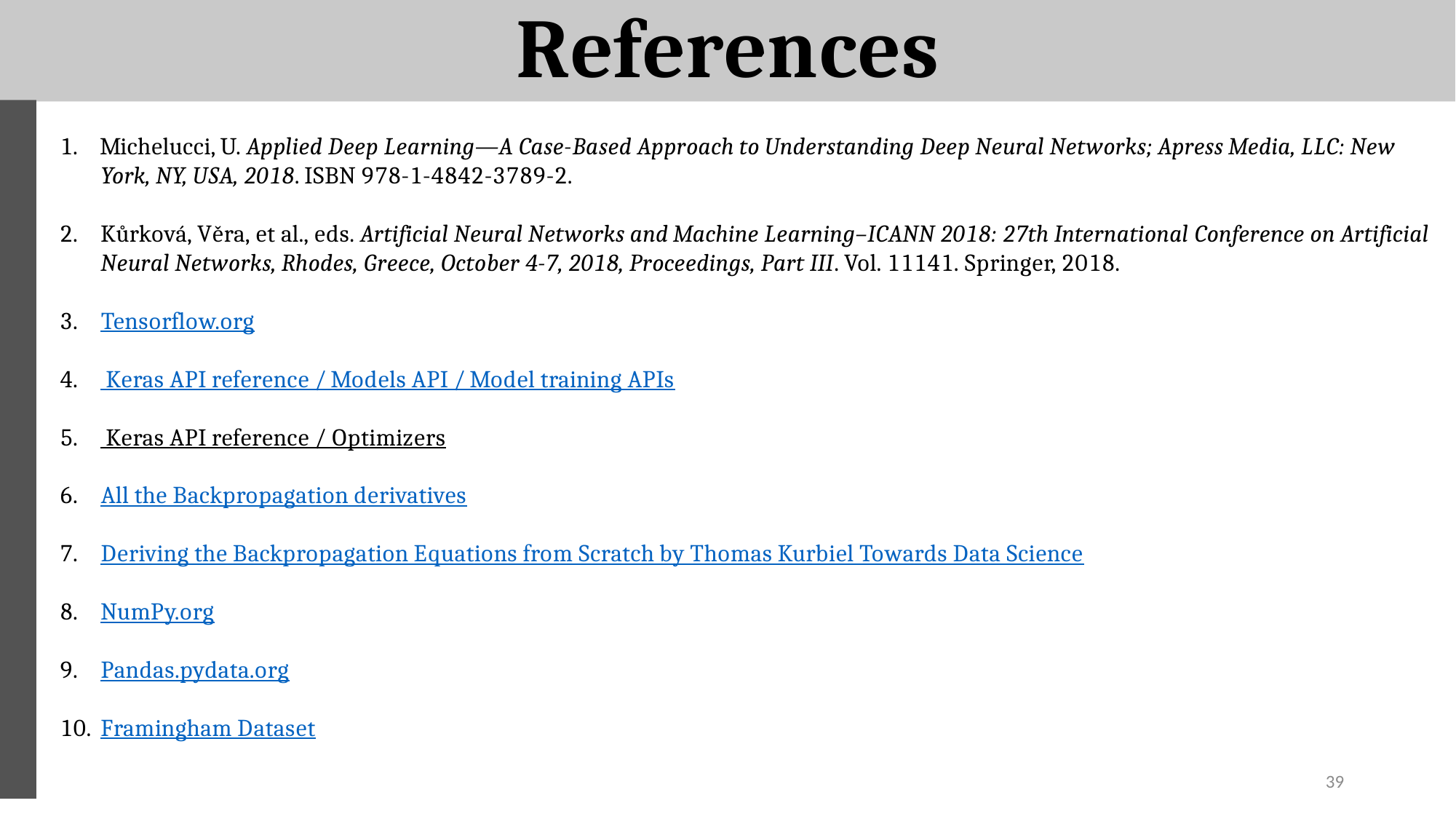

# References

Michelucci, U. Applied Deep Learning—A Case-Based Approach to Understanding Deep Neural Networks; Apress Media, LLC: New York, NY, USA, 2018. ISBN 978-1-4842-3789-2.

Kůrková, Věra, et al., eds. Artificial Neural Networks and Machine Learning–ICANN 2018: 27th International Conference on Artificial Neural Networks, Rhodes, Greece, October 4-7, 2018, Proceedings, Part III. Vol. 11141. Springer, 2018.

Tensorflow.org

 Keras API reference / Models API / Model training APIs

 Keras API reference / Optimizers

All the Backpropagation derivatives

Deriving the Backpropagation Equations from Scratch by Thomas Kurbiel Towards Data Science

NumPy.org

Pandas.pydata.org

Framingham Dataset
39